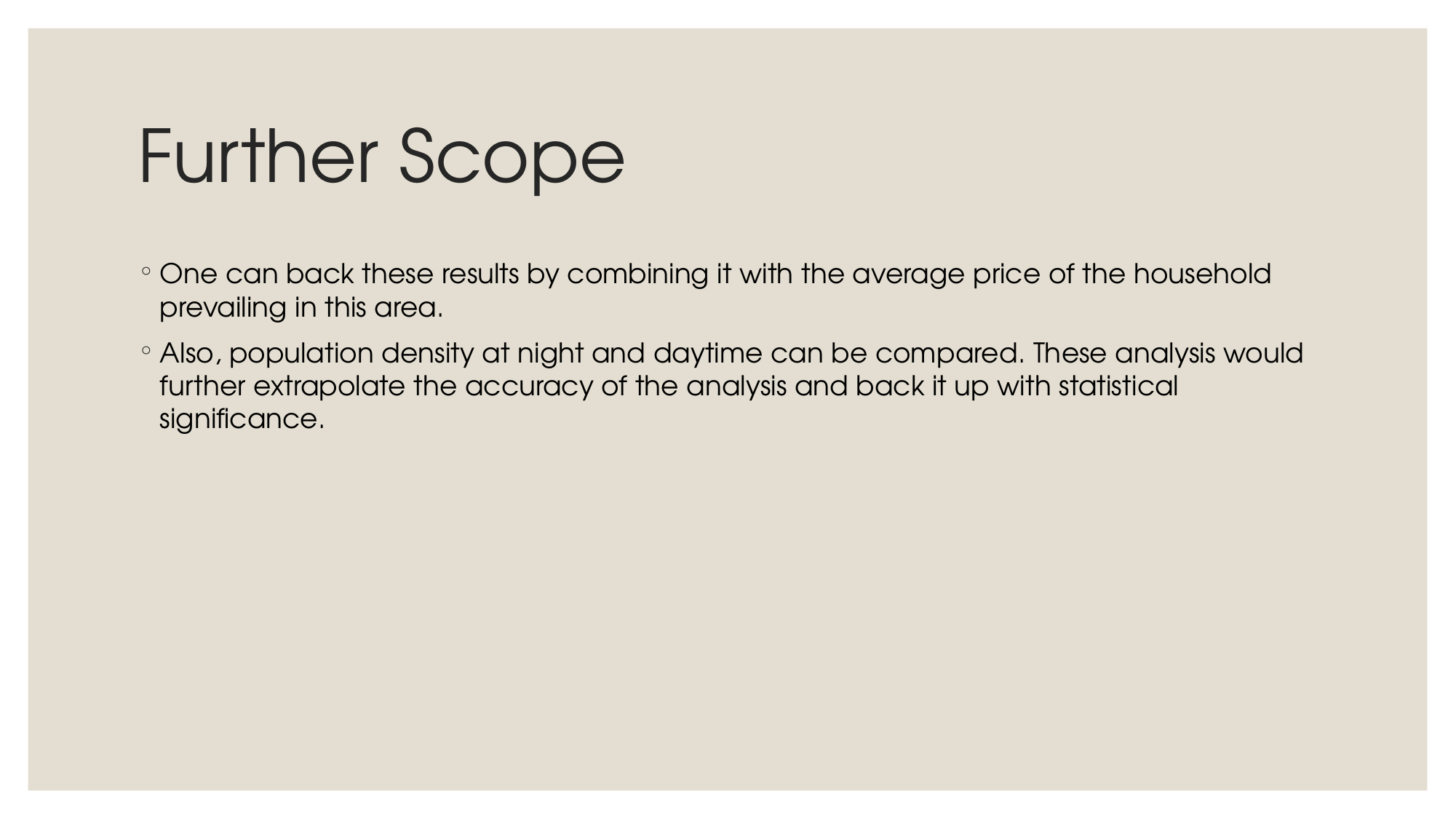

# Further Scope
One can back these results by combining it with the average price of the household prevailing in this area.
Also, population density at night and daytime can be compared. These analysis would further extrapolate the accuracy of the analysis and back it up with statistical significance.